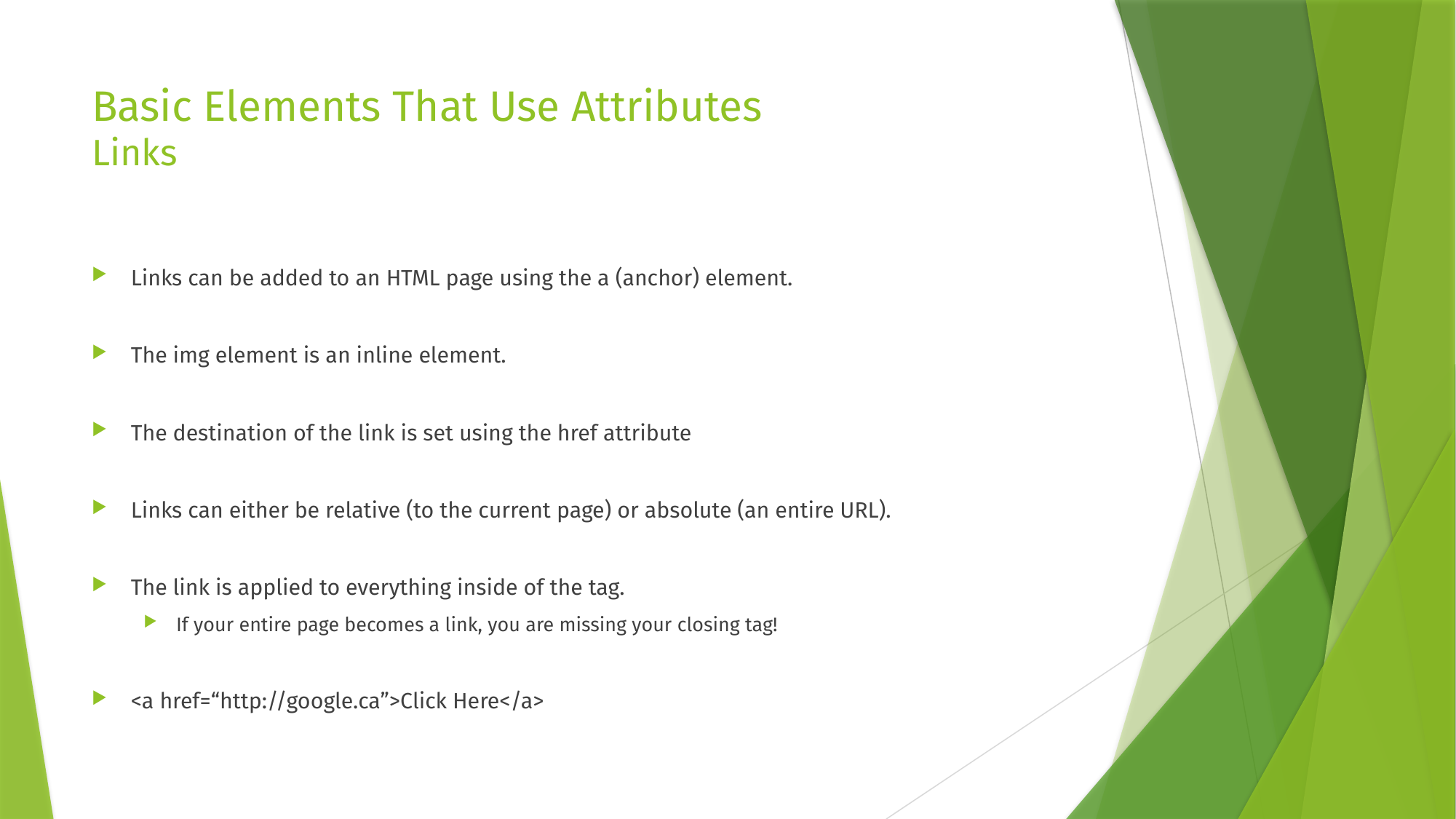

# Basic Elements That Use Attributes Links
Links can be added to an HTML page using the a (anchor) element.

The img element is an inline element.

The destination of the link is set using the href attribute

Links can either be relative (to the current page) or absolute (an entire URL).

The link is applied to everything inside of the tag.
If your entire page becomes a link, you are missing your closing tag!

<a href=“http://google.ca”>Click Here</a>